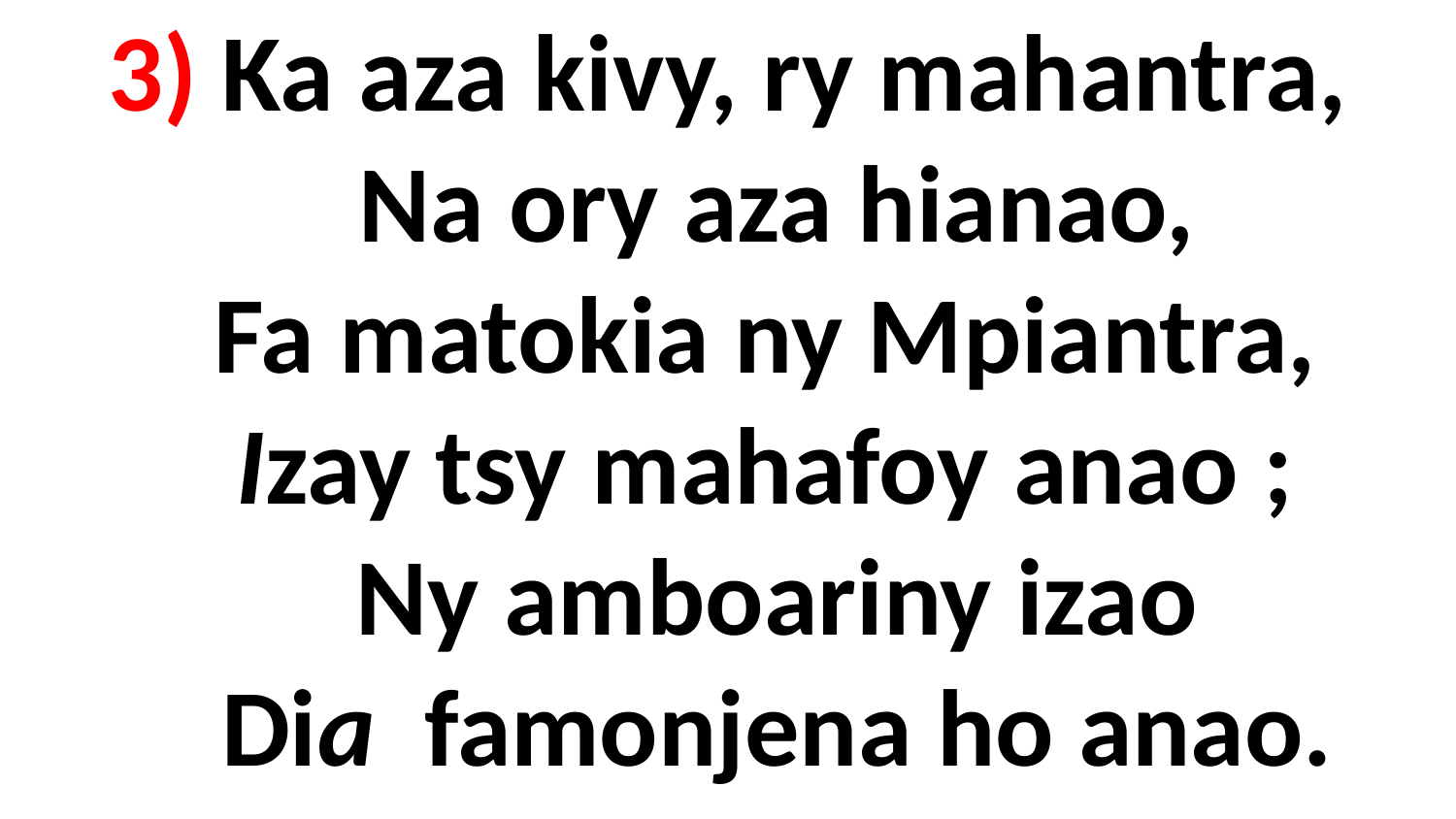

# 3) Ka aza kivy, ry mahantra, Na ory aza hianao, Fa matokia ny Mpiantra, Izay tsy mahafoy anao ; Ny amboariny izao Dia  famonjena ho anao.